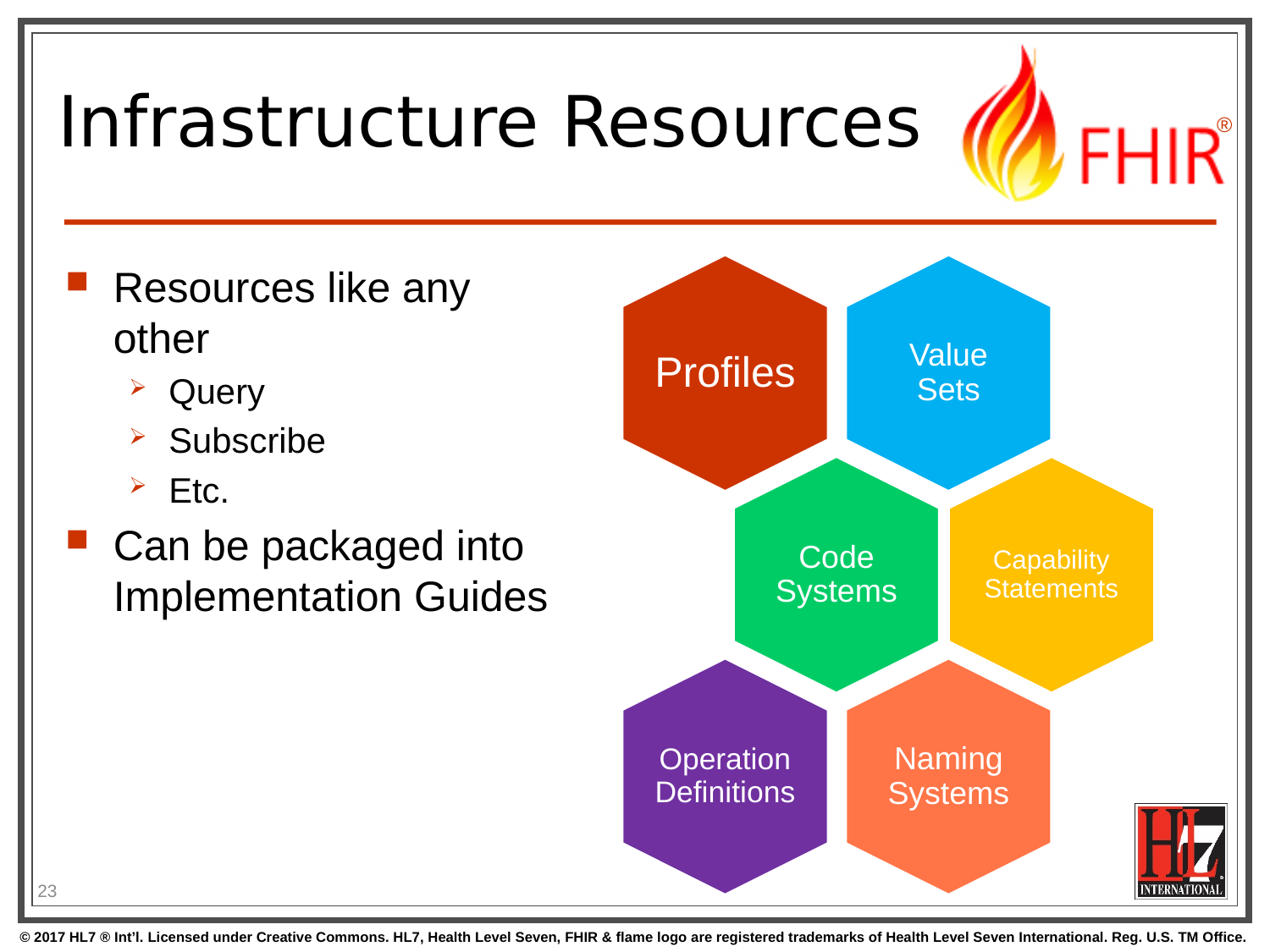

# Infrastructure Resources
Value Sets

Profiles
Code Systems

Capability Statements
Naming Systems

Operation Definitions
Resources like any other
Query
Subscribe
Etc.
Can be packaged into Implementation Guides
23